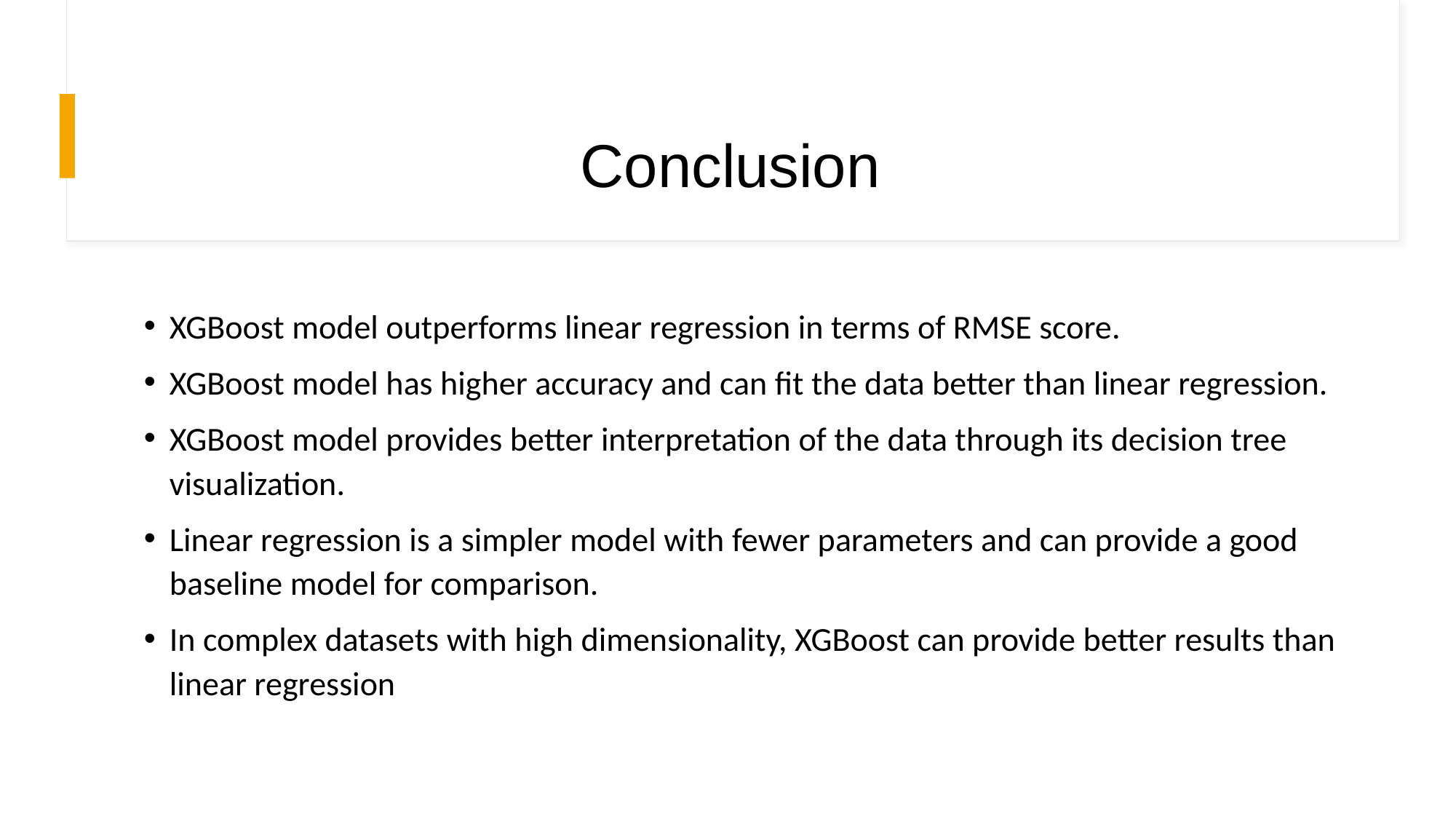

# Conclusion
XGBoost model outperforms linear regression in terms of RMSE score.
XGBoost model has higher accuracy and can fit the data better than linear regression.
XGBoost model provides better interpretation of the data through its decision tree visualization.
Linear regression is a simpler model with fewer parameters and can provide a good baseline model for comparison.
In complex datasets with high dimensionality, XGBoost can provide better results than linear regression